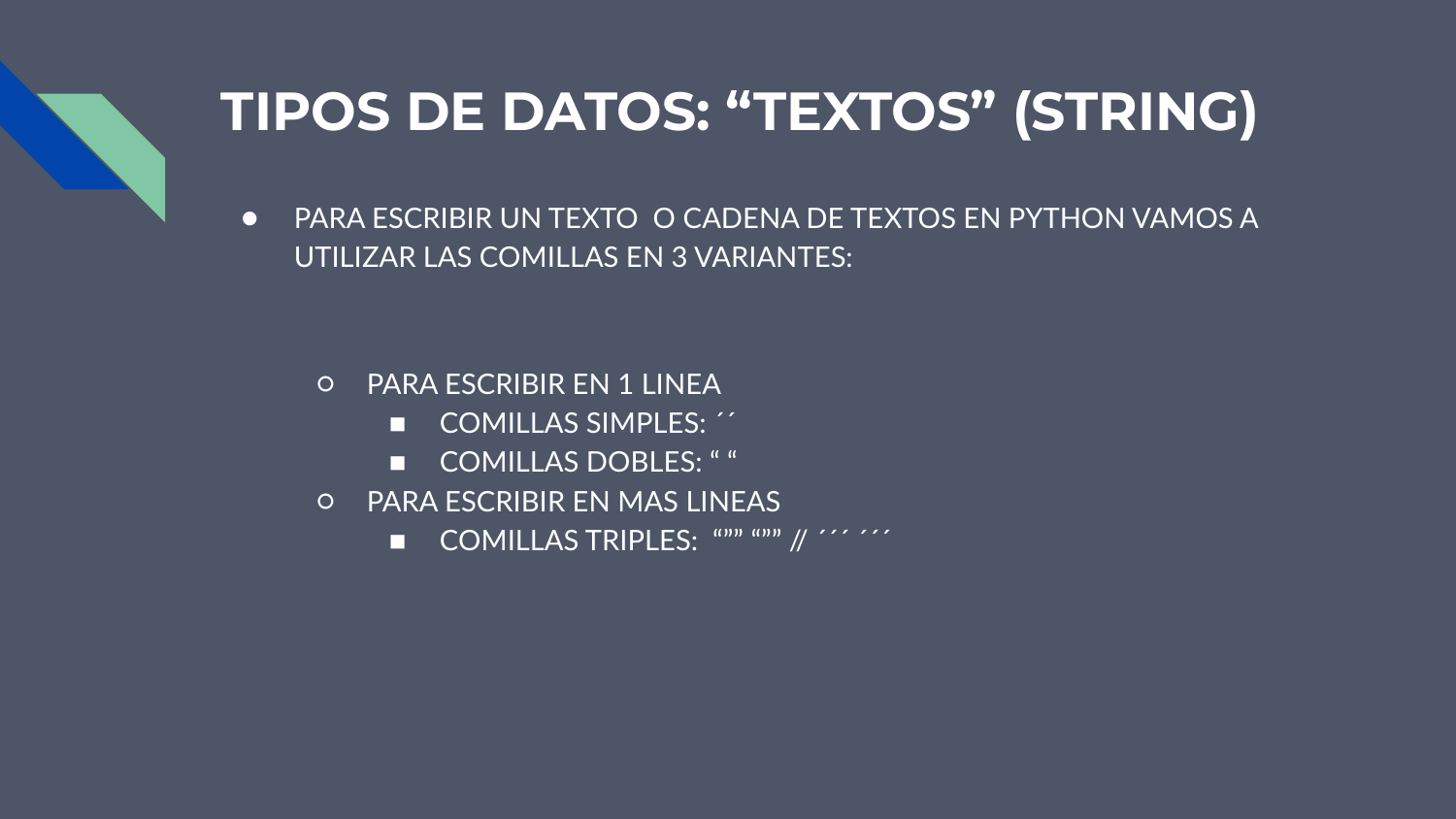

# TIPOS DE DATOS: “TEXTOS” (STRING)

PARA ESCRIBIR UN TEXTO  O CADENA DE TEXTOS EN PYTHON VAMOS A UTILIZAR LAS COMILLAS EN 3 VARIANTES:

PARA ESCRIBIR EN 1 LINEA
COMILLAS SIMPLES: ´´
COMILLAS DOBLES: “ “
PARA ESCRIBIR EN MAS LINEAS
COMILLAS TRIPLES:  “”” “”” // ´´´ ´´´